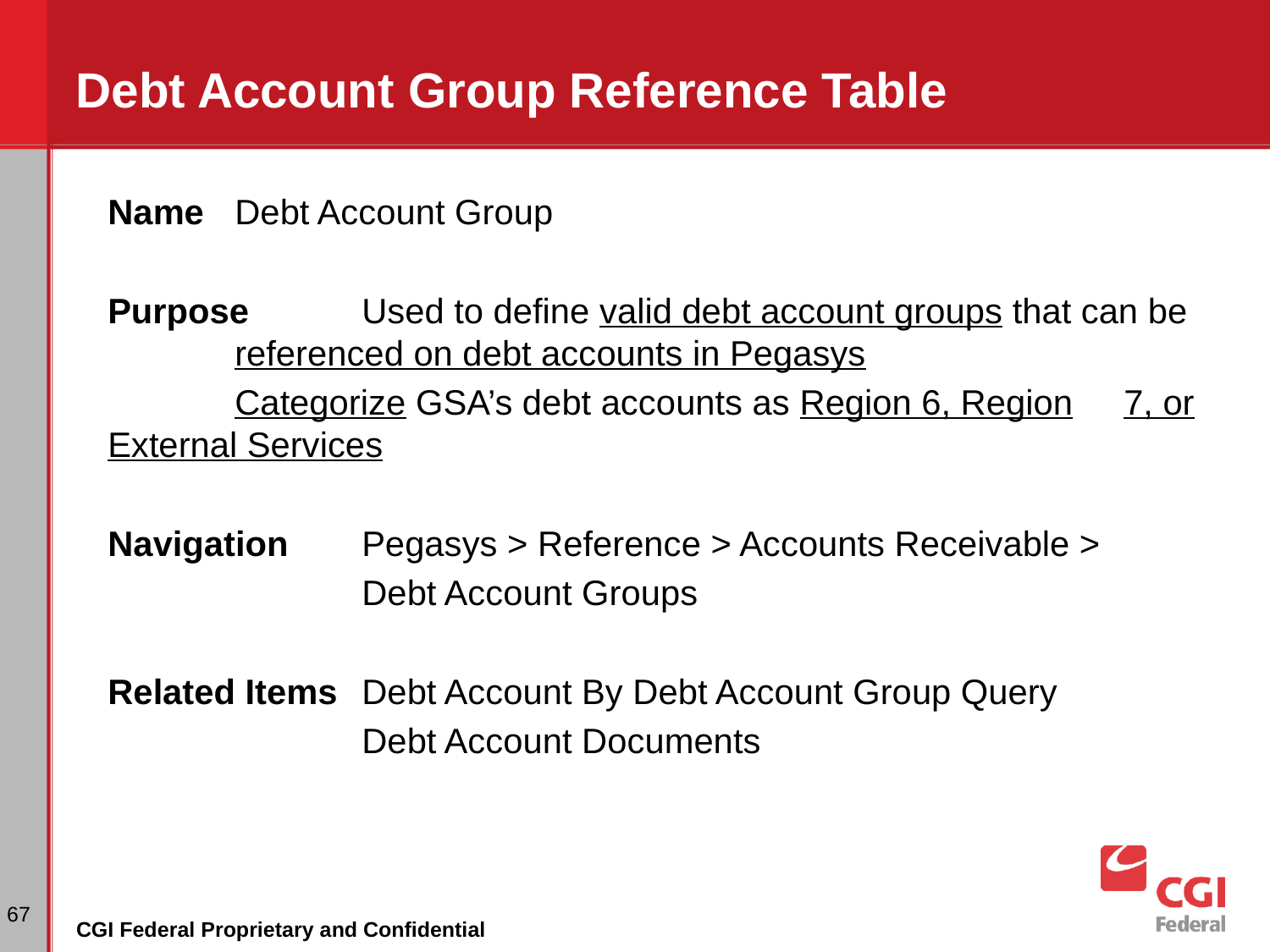

# Debt Account Group Reference Table
Name	Debt Account Group

Purpose	Used to define valid debt account groups that can be 	referenced on debt accounts in Pegasys
	Categorize GSA’s debt accounts as Region 6, Region 	7, or External Services

Navigation	Pegasys > Reference > Accounts Receivable >
		Debt Account Groups

Related Items 	Debt Account By Debt Account Group Query
		Debt Account Documents
67
CGI Federal Proprietary and Confidential